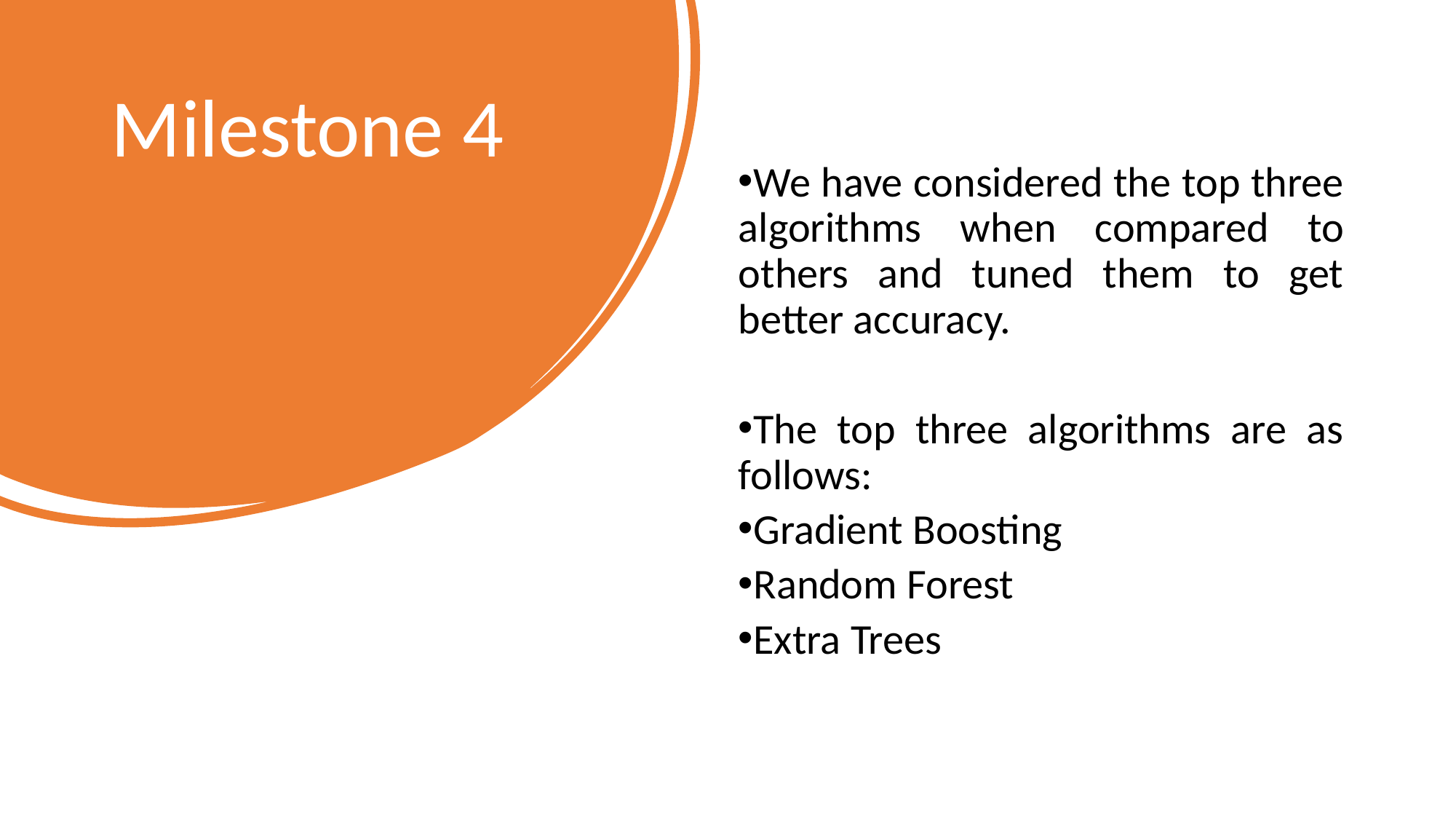

Milestone 4

We have considered the top three algorithms when compared to others and tuned them to get better accuracy.

The top three algorithms are as follows:
Gradient Boosting
Random Forest
Extra Trees